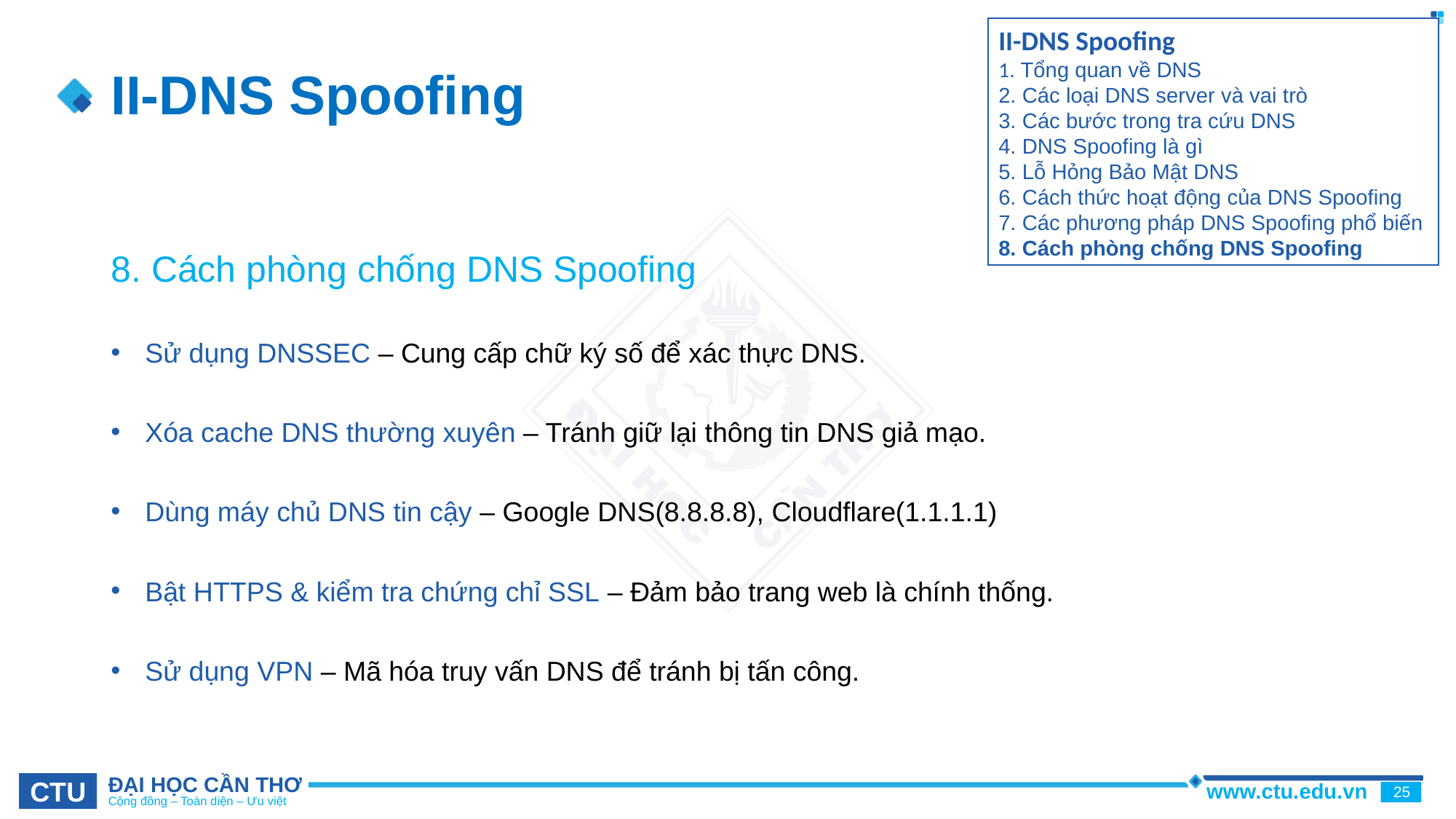

# II-DNS Spoofing
II-DNS Spoofing
1. Tổng quan về DNS
2. Các loại DNS server và vai trò
3. Các bước trong tra cứu DNS
4. DNS Spoofing là gì
5. Lỗ Hỏng Bảo Mật DNS
6. Cách thức hoạt động của DNS Spoofing
7. Các phương pháp DNS Spoofing phổ biến
8. Cách phòng chống DNS Spoofing
8. Cách phòng chống DNS Spoofing
Sử dụng DNSSEC – Cung cấp chữ ký số để xác thực DNS.
Xóa cache DNS thường xuyên – Tránh giữ lại thông tin DNS giả mạo.
Dùng máy chủ DNS tin cậy – Google DNS(8.8.8.8), Cloudflare(1.1.1.1)
Bật HTTPS & kiểm tra chứng chỉ SSL – Đảm bảo trang web là chính thống.
Sử dụng VPN – Mã hóa truy vấn DNS để tránh bị tấn công.